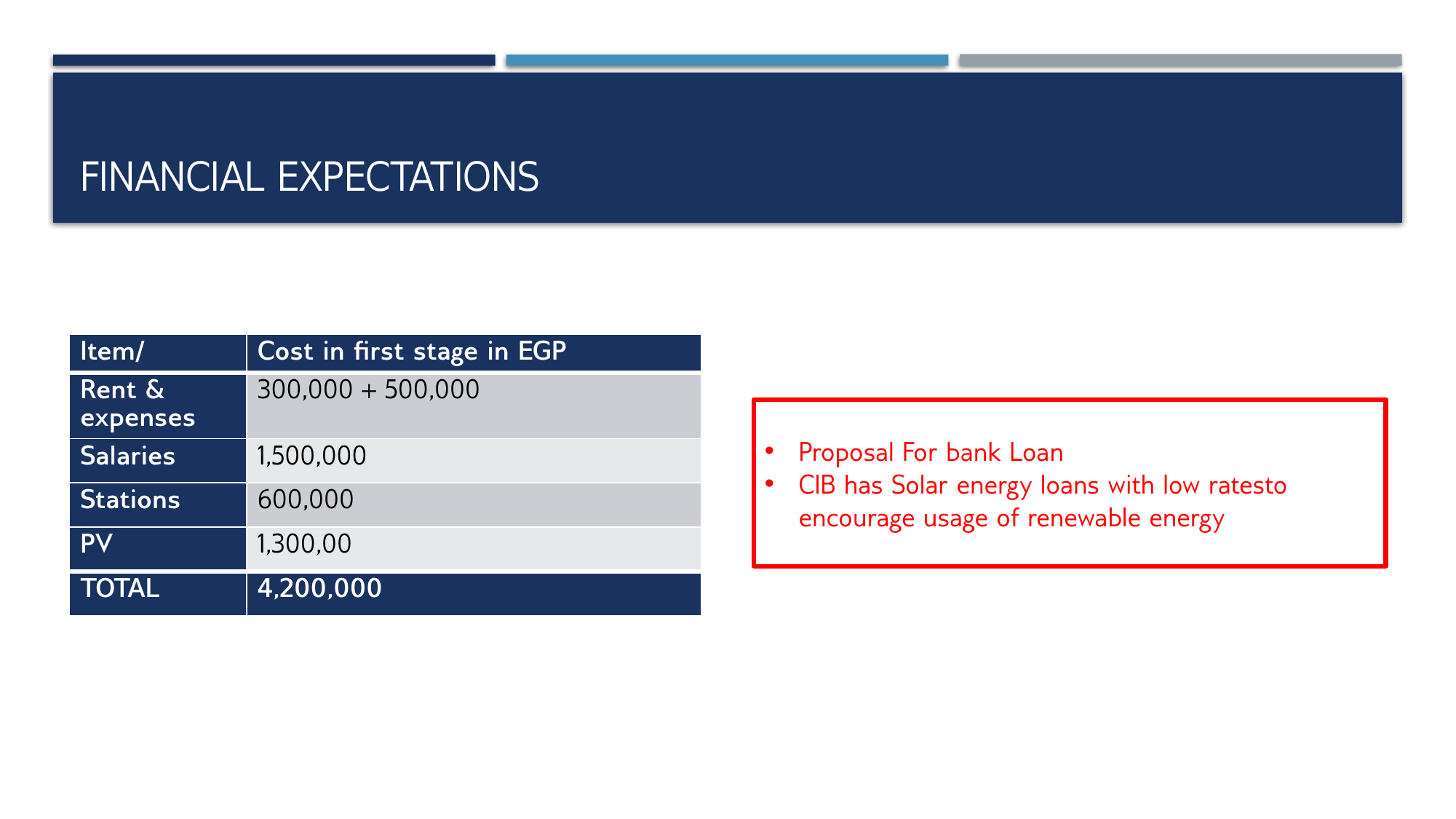

# Financial Expectations
| Item/ | Cost in first stage in EGP |
| --- | --- |
| Rent & expenses | 300,000 + 500,000 |
| Salaries | 1,500,000 |
| Stations | 600,000 |
| PV | 1,300,00 |
| TOTAL | 4,200,000 |
Proposal For bank Loan
CIB has Solar energy loans with low ratesto encourage usage of renewable energy